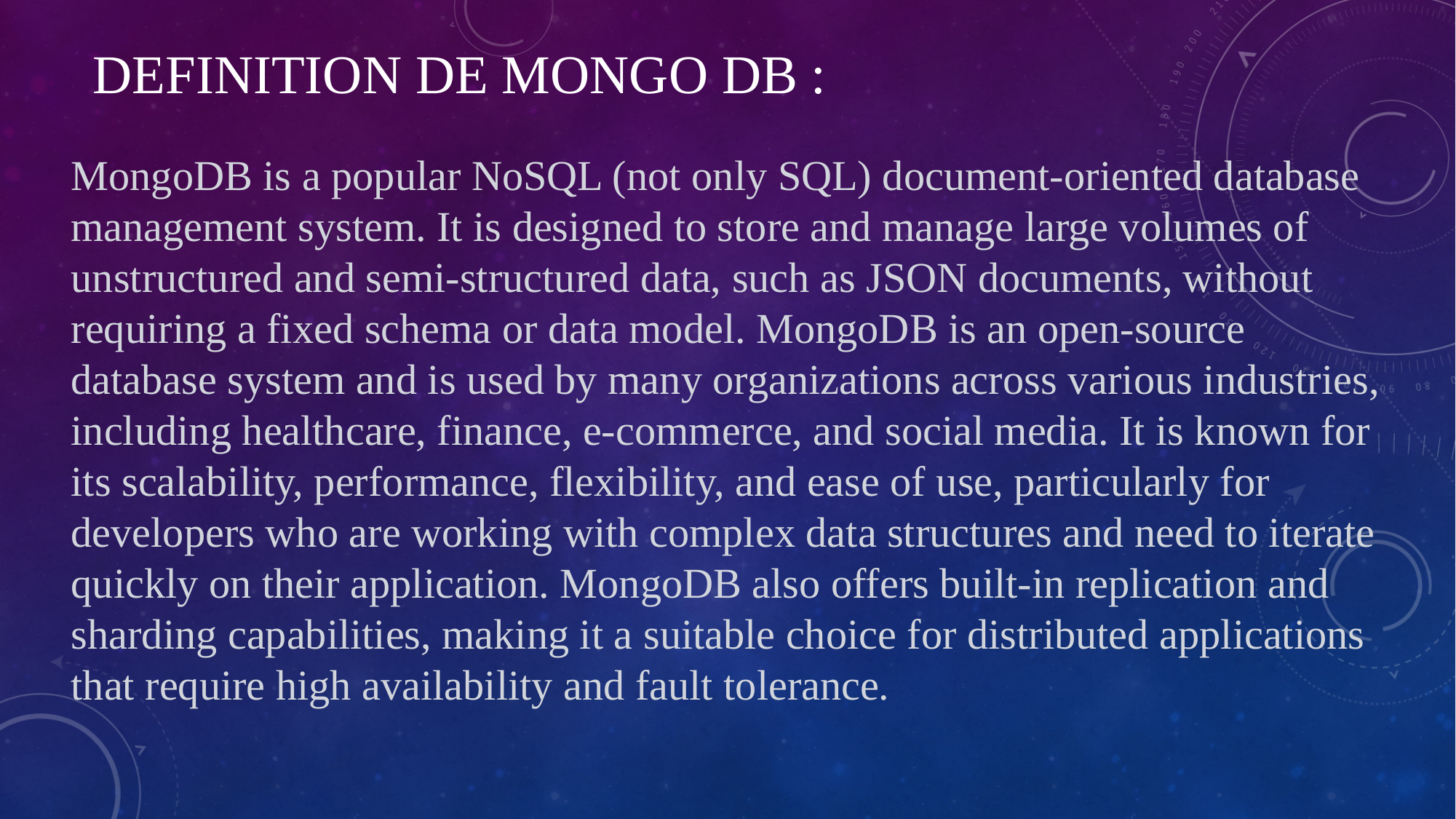

# Definition de Mongo DB :
MongoDB is a popular NoSQL (not only SQL) document-oriented database management system. It is designed to store and manage large volumes of unstructured and semi-structured data, such as JSON documents, without requiring a fixed schema or data model. MongoDB is an open-source database system and is used by many organizations across various industries, including healthcare, finance, e-commerce, and social media. It is known for its scalability, performance, flexibility, and ease of use, particularly for developers who are working with complex data structures and need to iterate quickly on their application. MongoDB also offers built-in replication and sharding capabilities, making it a suitable choice for distributed applications that require high availability and fault tolerance.